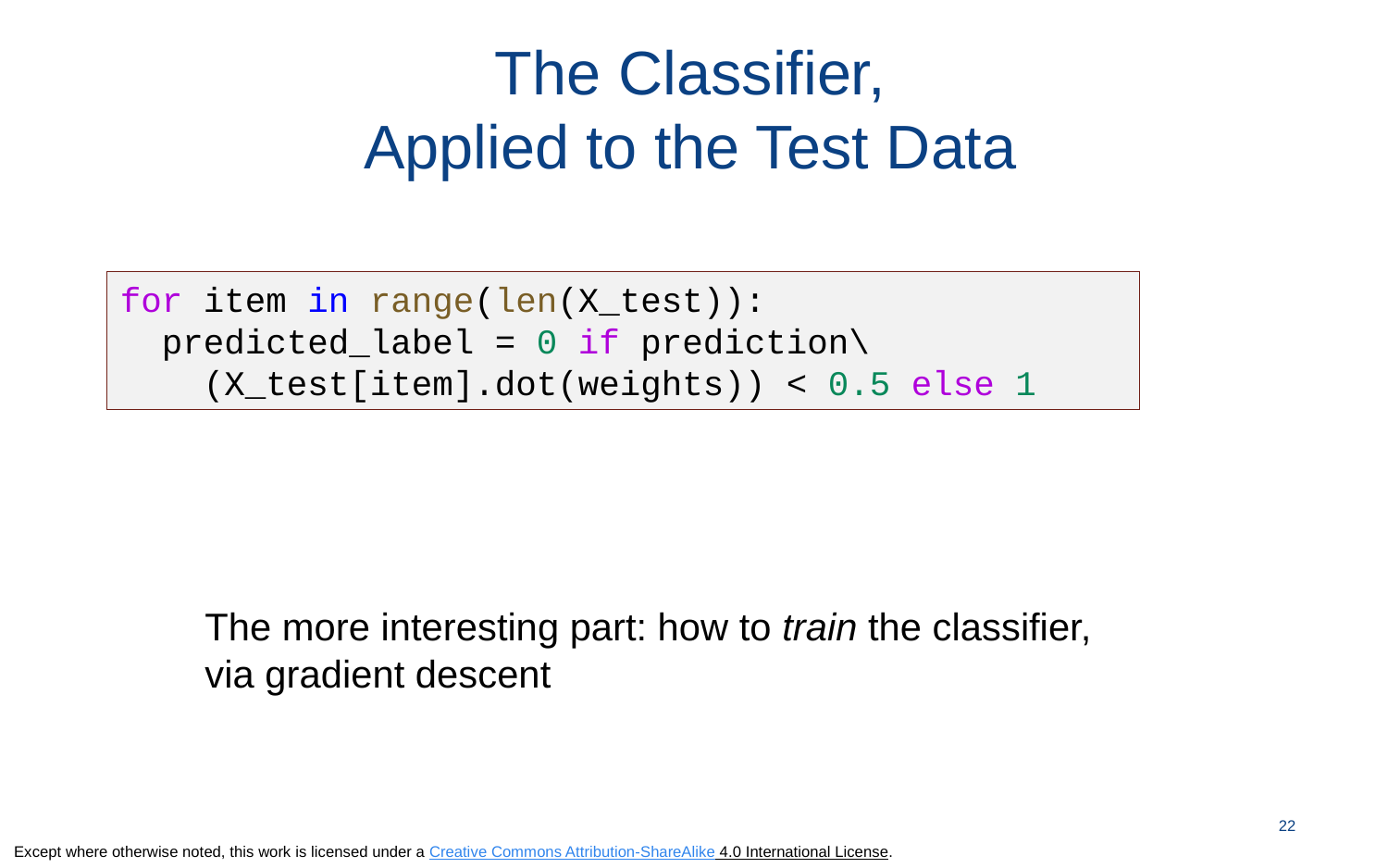

# The Classifier, Applied to the Test Data
for item in range(len(X_test)):
  predicted_label = 0 if prediction\
    (X_test[item].dot(weights)) < 0.5 else 1
The more interesting part: how to train the classifier,
via gradient descent
22